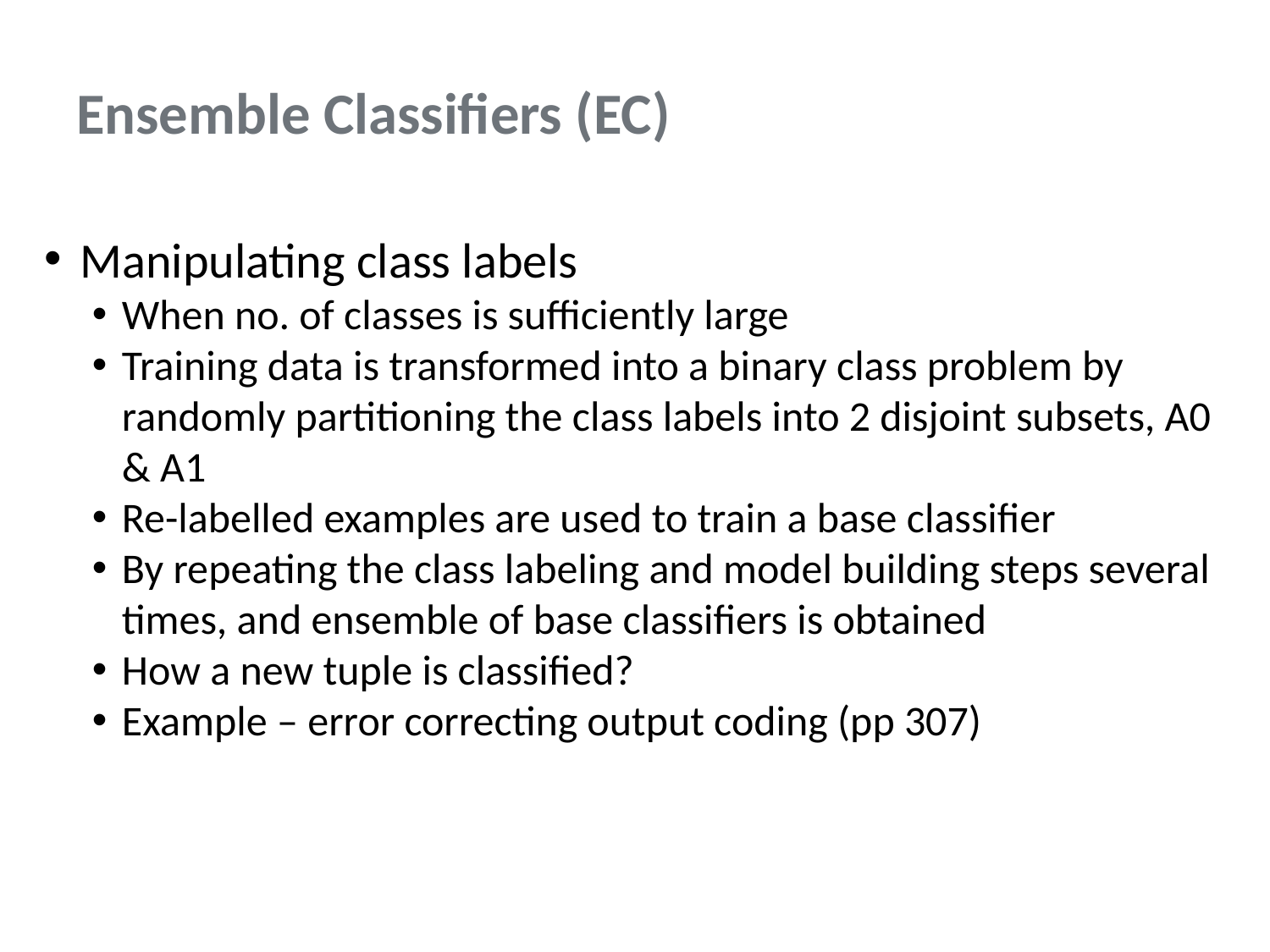

# Ensemble Classifiers (EC)
Manipulating class labels
When no. of classes is sufficiently large
Training data is transformed into a binary class problem by randomly partitioning the class labels into 2 disjoint subsets, A0 & A1
Re-labelled examples are used to train a base classifier
By repeating the class labeling and model building steps several times, and ensemble of base classifiers is obtained
How a new tuple is classified?
Example – error correcting output coding (pp 307)